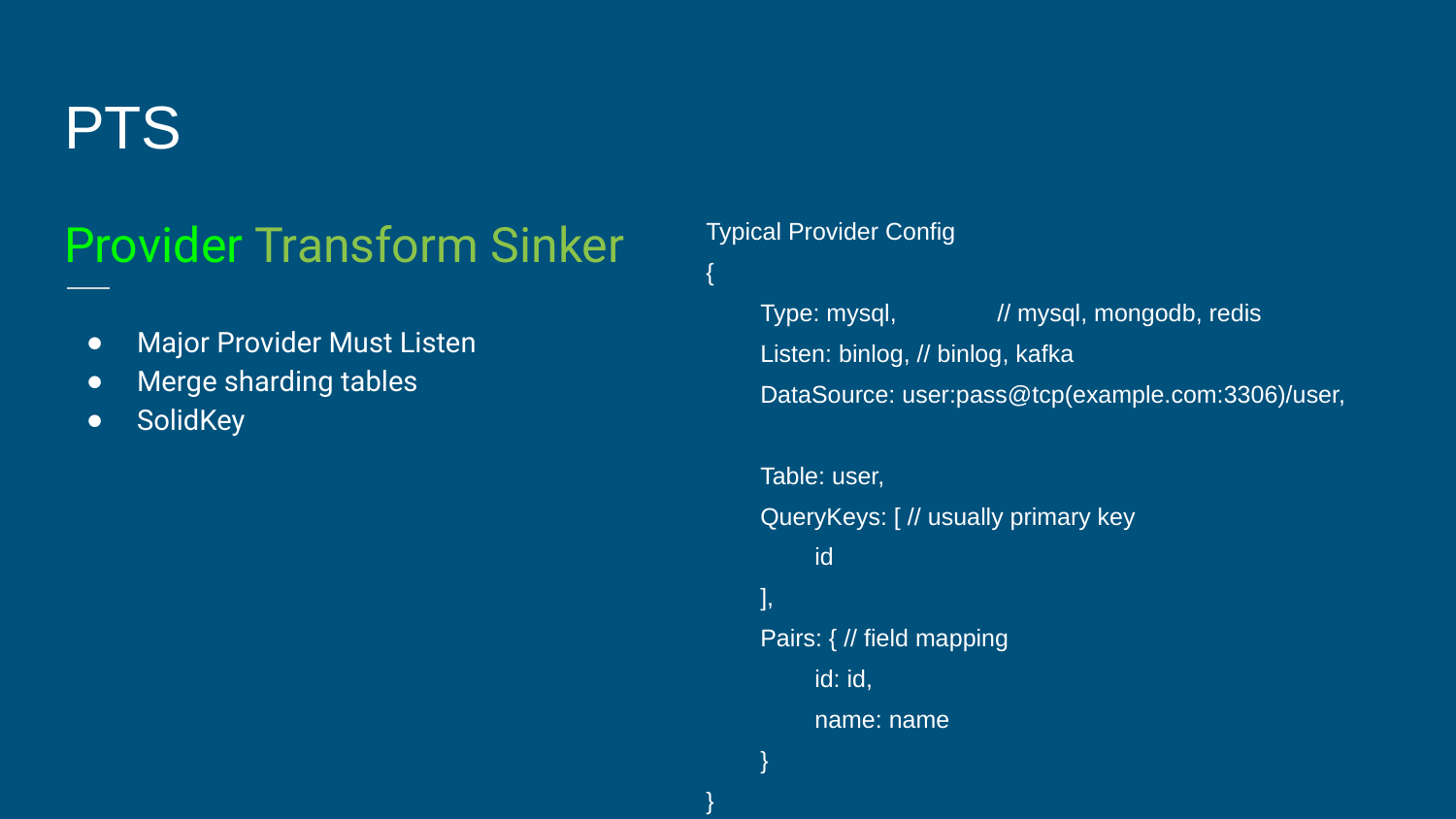

PTS
Provider Transform Sinker
Typical Provider Config
{
        Type: mysql,	// mysql, mongodb, redis
        Listen: binlog, // binlog, kafka
        DataSource: user:pass@tcp(example.com:3306)/user,
        Table: user,
        QueryKeys: [ // usually primary key
                id
        ],
        Pairs: { // field mapping
                id: id,
                name: name
        }
}

Major Provider Must Listen
Merge sharding tables
SolidKey